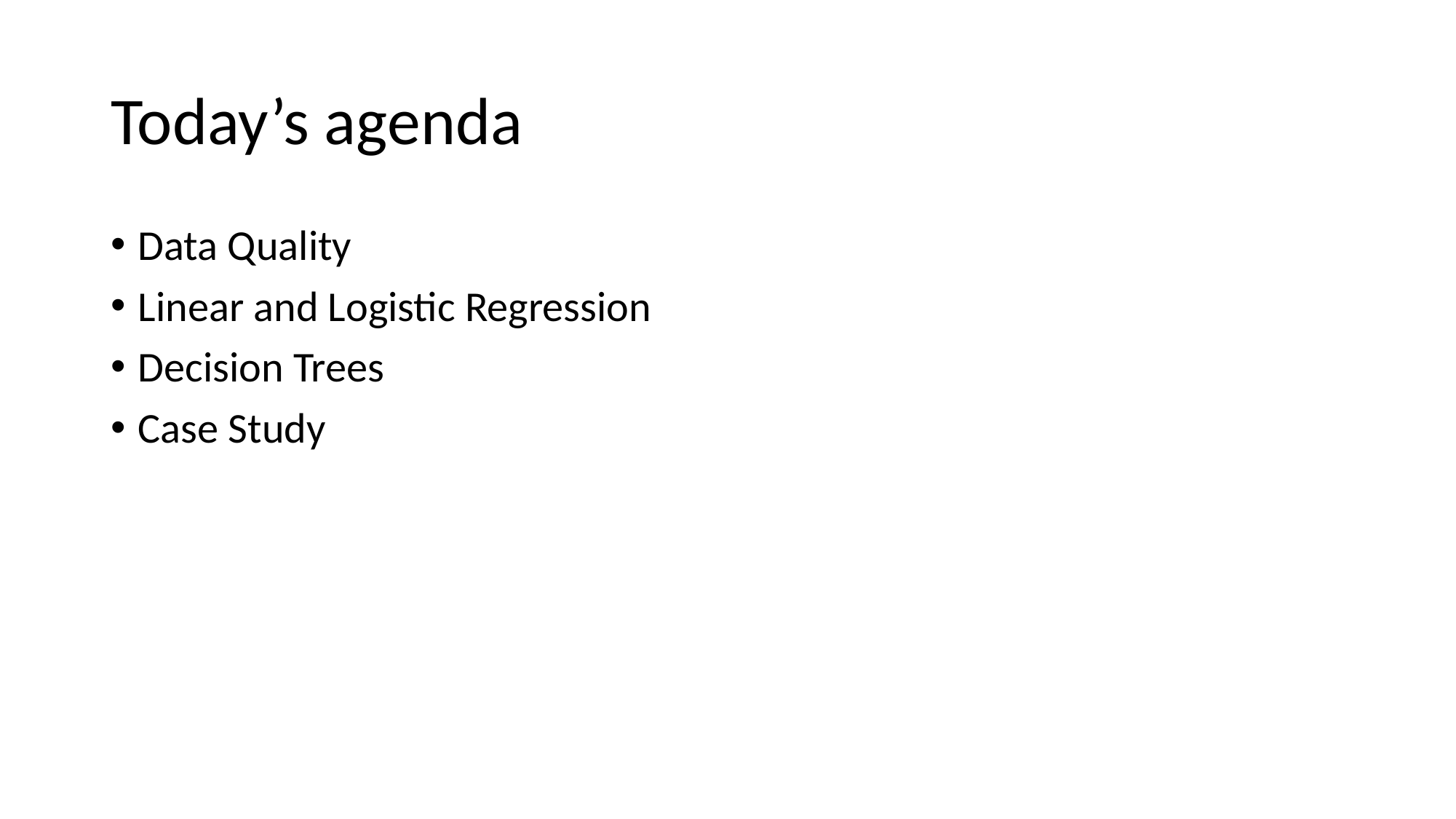

# Today’s agenda
Data Quality
Linear and Logistic Regression
Decision Trees
Case Study